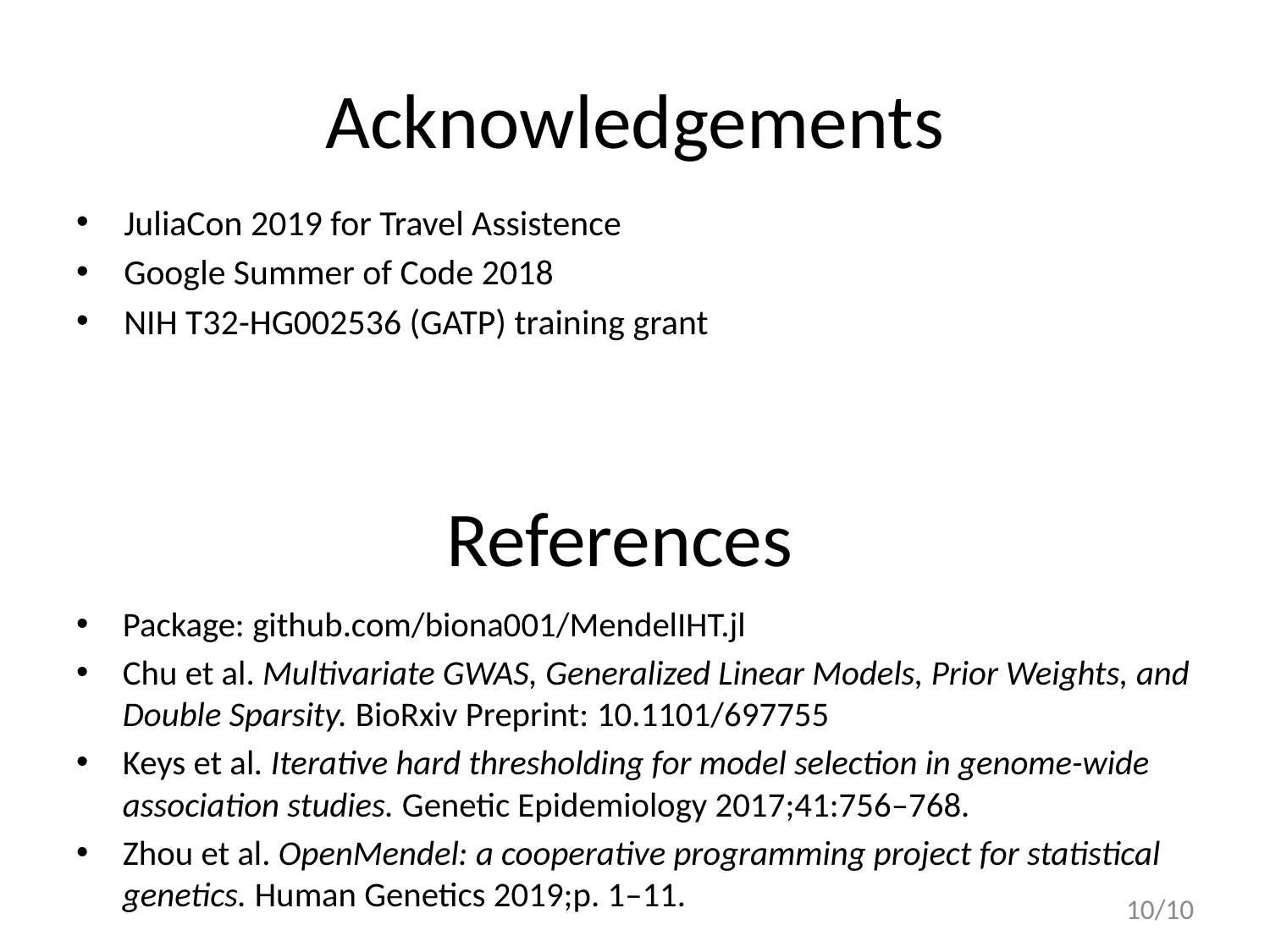

# Acknowledgements
JuliaCon 2019 for Travel Assistence
Google Summer of Code 2018
NIH T32-HG002536 (GATP) training grant
References
Package: github.com/biona001/MendelIHT.jl
Chu et al. Multivariate GWAS, Generalized Linear Models, Prior Weights, and Double Sparsity. BioRxiv Preprint: 10.1101/697755
Keys et al. Iterative hard thresholding for model selection in genome-wide association studies. Genetic Epidemiology 2017;41:756–768.
Zhou et al. OpenMendel: a cooperative programming project for statistical genetics. Human Genetics 2019;p. 1–11.
10/10